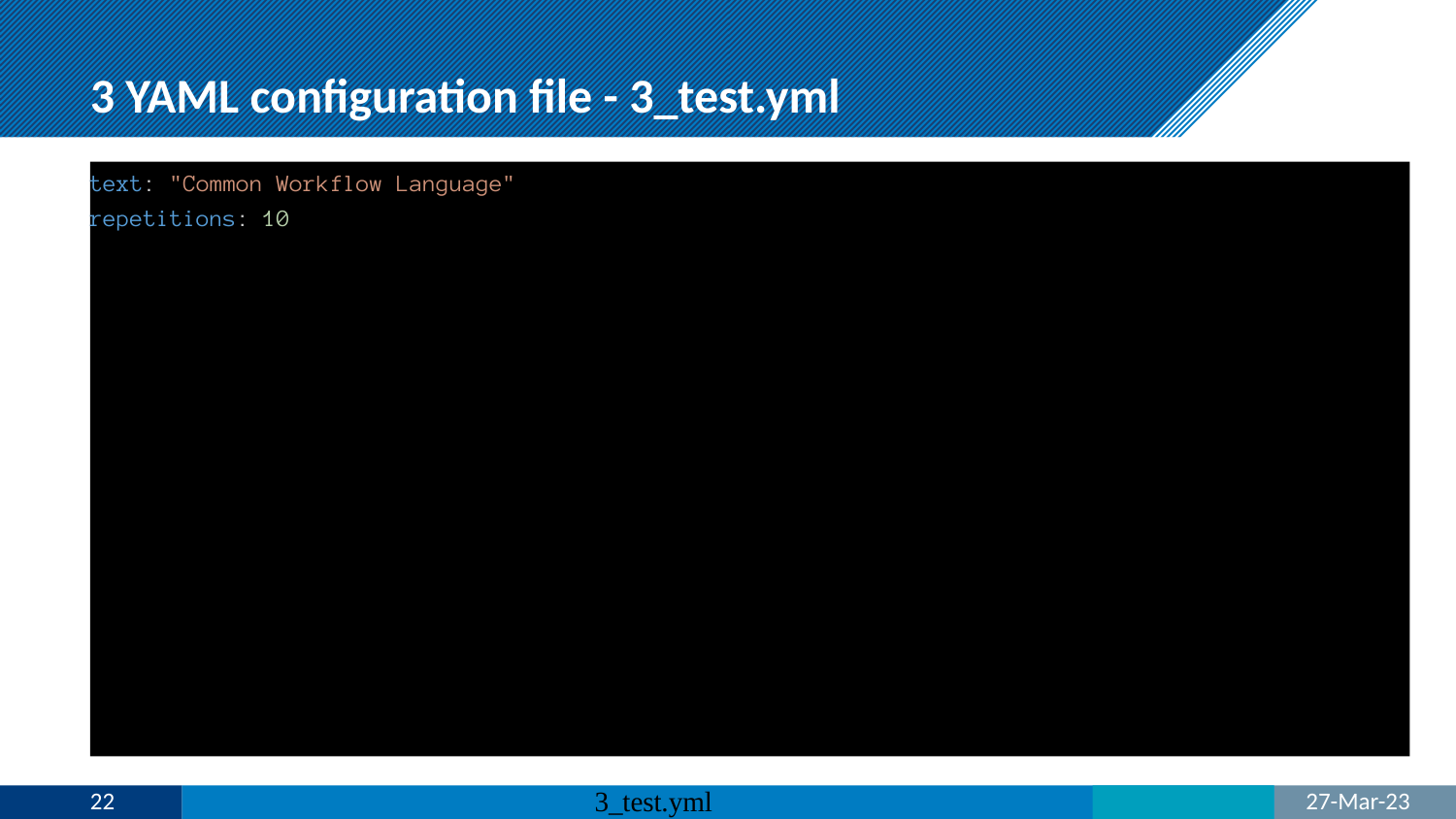

# 3 YAML configuration file - 3_test.yml
text: "Common Workflow Language"
repetitions: 10

22
3_test.yml
27-Mar-23